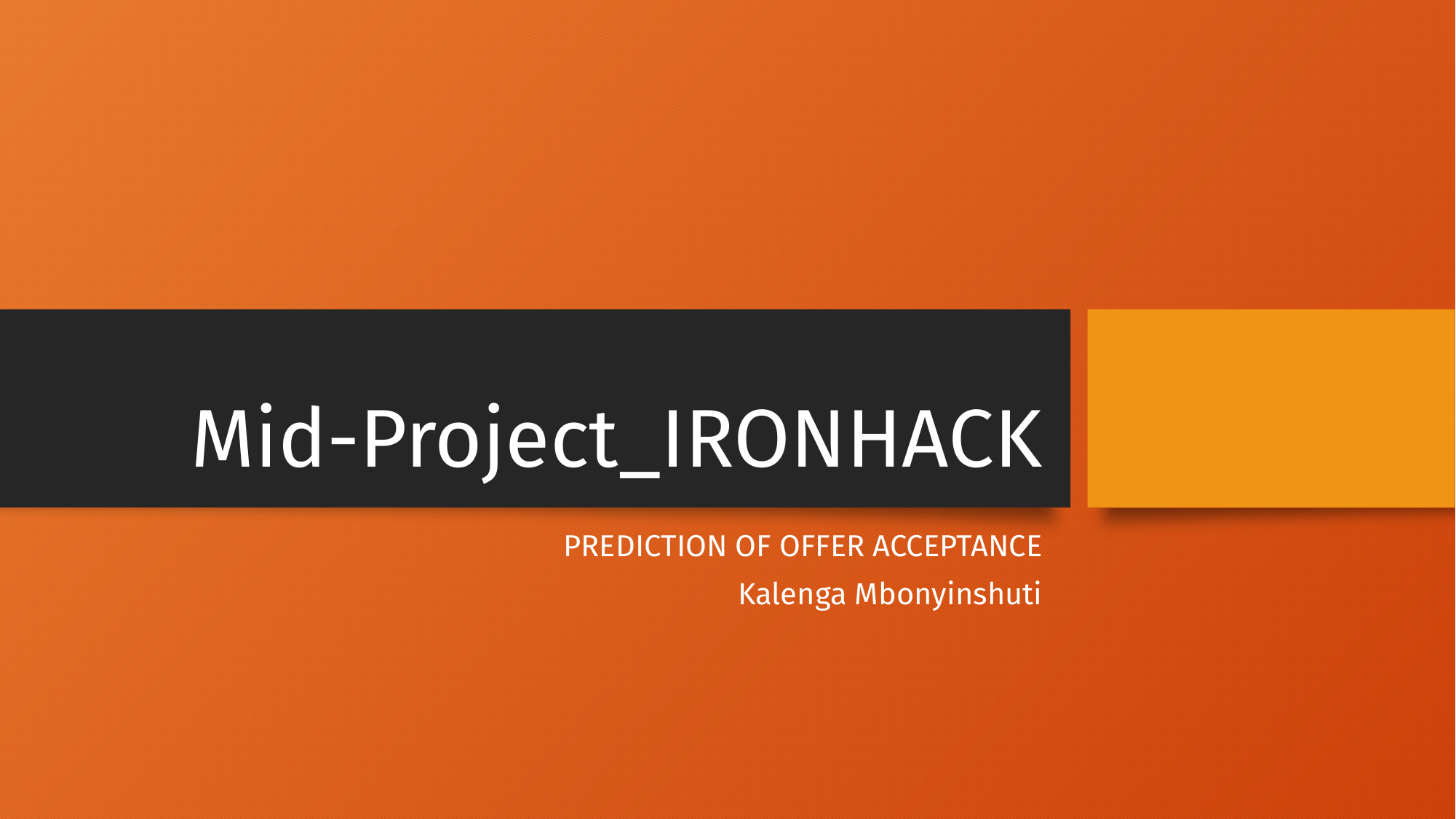

# Mid-Project_IRONHACK
PREDICTION OF OFFER ACCEPTANCE
Kalenga Mbonyinshuti